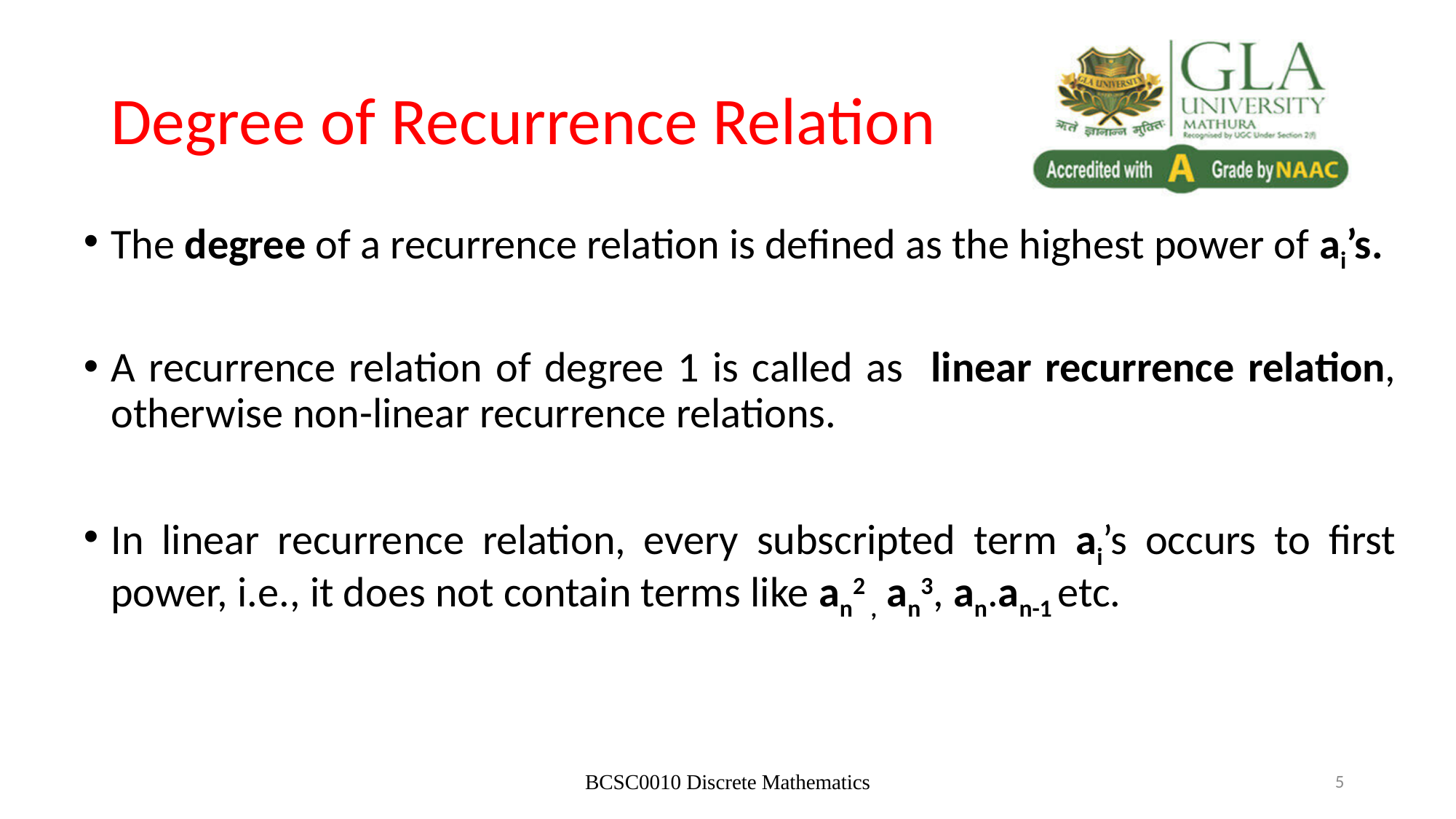

# Degree of Recurrence Relation
The degree of a recurrence relation is defined as the highest power of ai’s.

A recurrence relation of degree 1 is called as  linear recurrence relation, otherwise non-linear recurrence relations.

In linear recurrence relation, every subscripted term ai’s occurs to first power, i.e., it does not contain terms like an2 , an3, an.an-1 etc.
BCSC0010 Discrete Mathematics
5